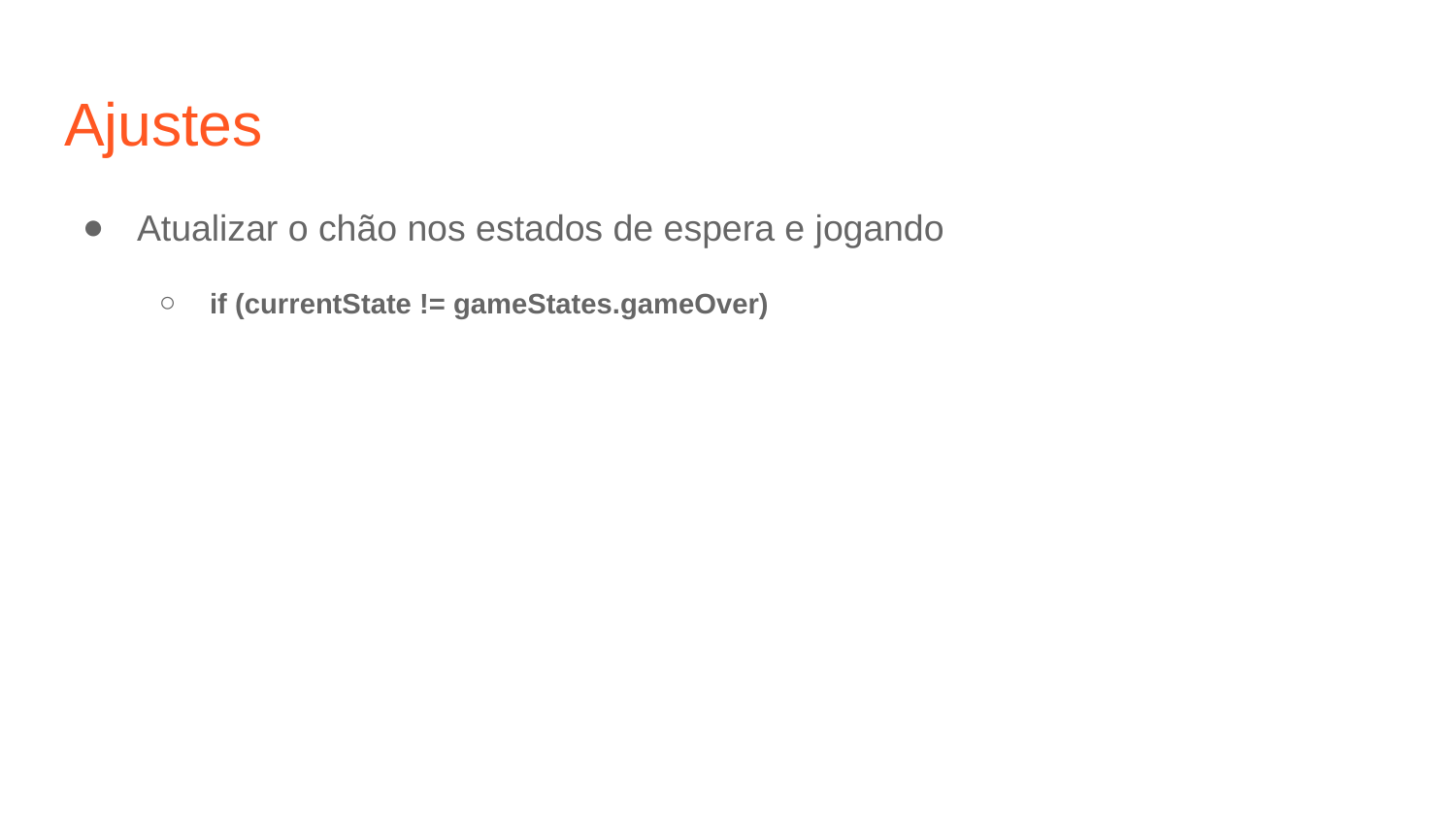

# Ajustes
Atualizar o chão nos estados de espera e jogando
if (currentState != gameStates.gameOver)